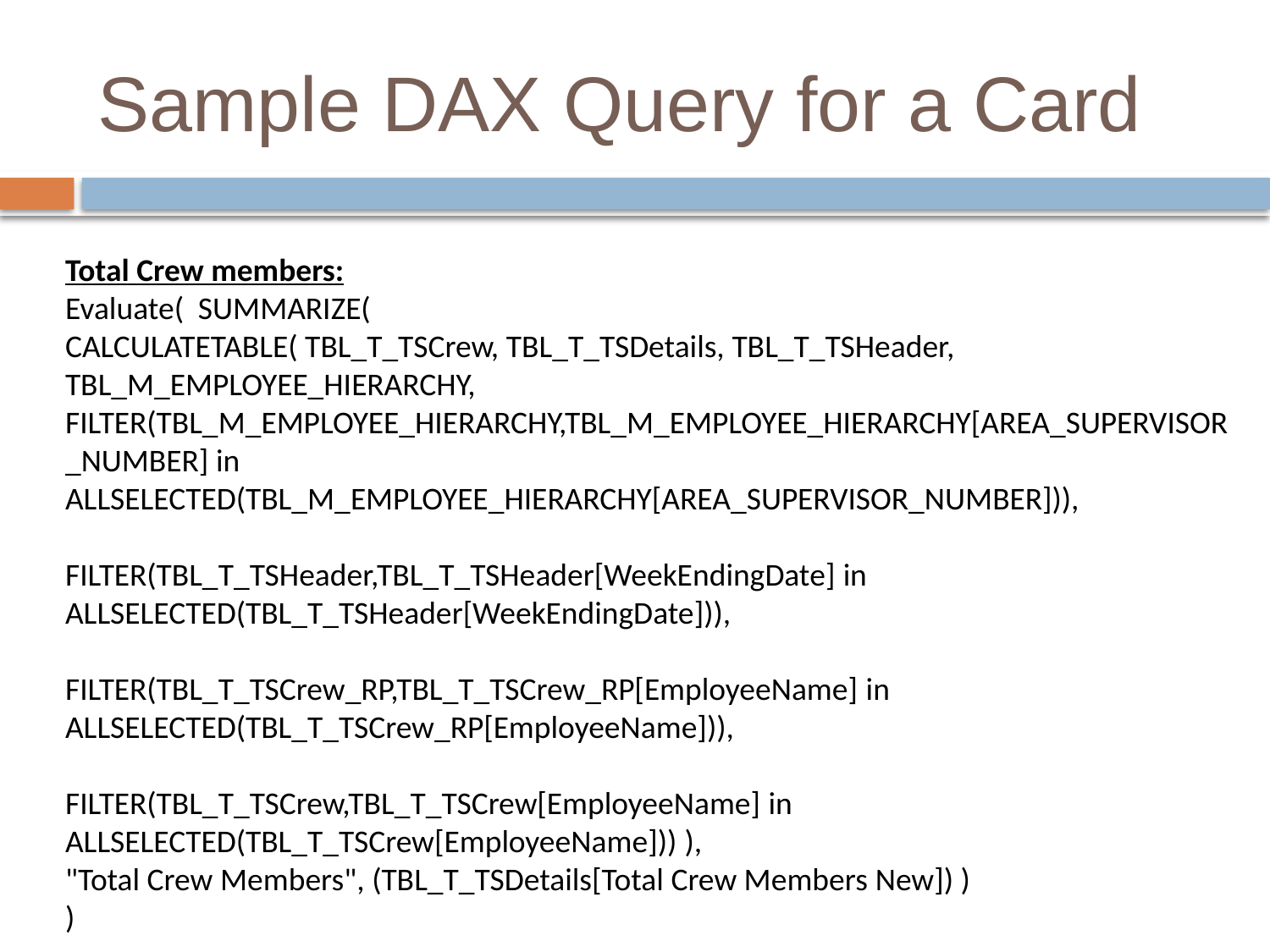

# Sample DAX Query for a Card
Total Crew members:
Evaluate(  SUMMARIZE(
CALCULATETABLE( TBL_T_TSCrew, TBL_T_TSDetails, TBL_T_TSHeader, TBL_M_EMPLOYEE_HIERARCHY,
FILTER(TBL_M_EMPLOYEE_HIERARCHY,TBL_M_EMPLOYEE_HIERARCHY[AREA_SUPERVISOR_NUMBER] in ALLSELECTED(TBL_M_EMPLOYEE_HIERARCHY[AREA_SUPERVISOR_NUMBER])),
FILTER(TBL_T_TSHeader,TBL_T_TSHeader[WeekEndingDate] in ALLSELECTED(TBL_T_TSHeader[WeekEndingDate])),
FILTER(TBL_T_TSCrew_RP,TBL_T_TSCrew_RP[EmployeeName] in ALLSELECTED(TBL_T_TSCrew_RP[EmployeeName])),
FILTER(TBL_T_TSCrew,TBL_T_TSCrew[EmployeeName] in ALLSELECTED(TBL_T_TSCrew[EmployeeName])) ),
"Total Crew Members", (TBL_T_TSDetails[Total Crew Members New]) )
)